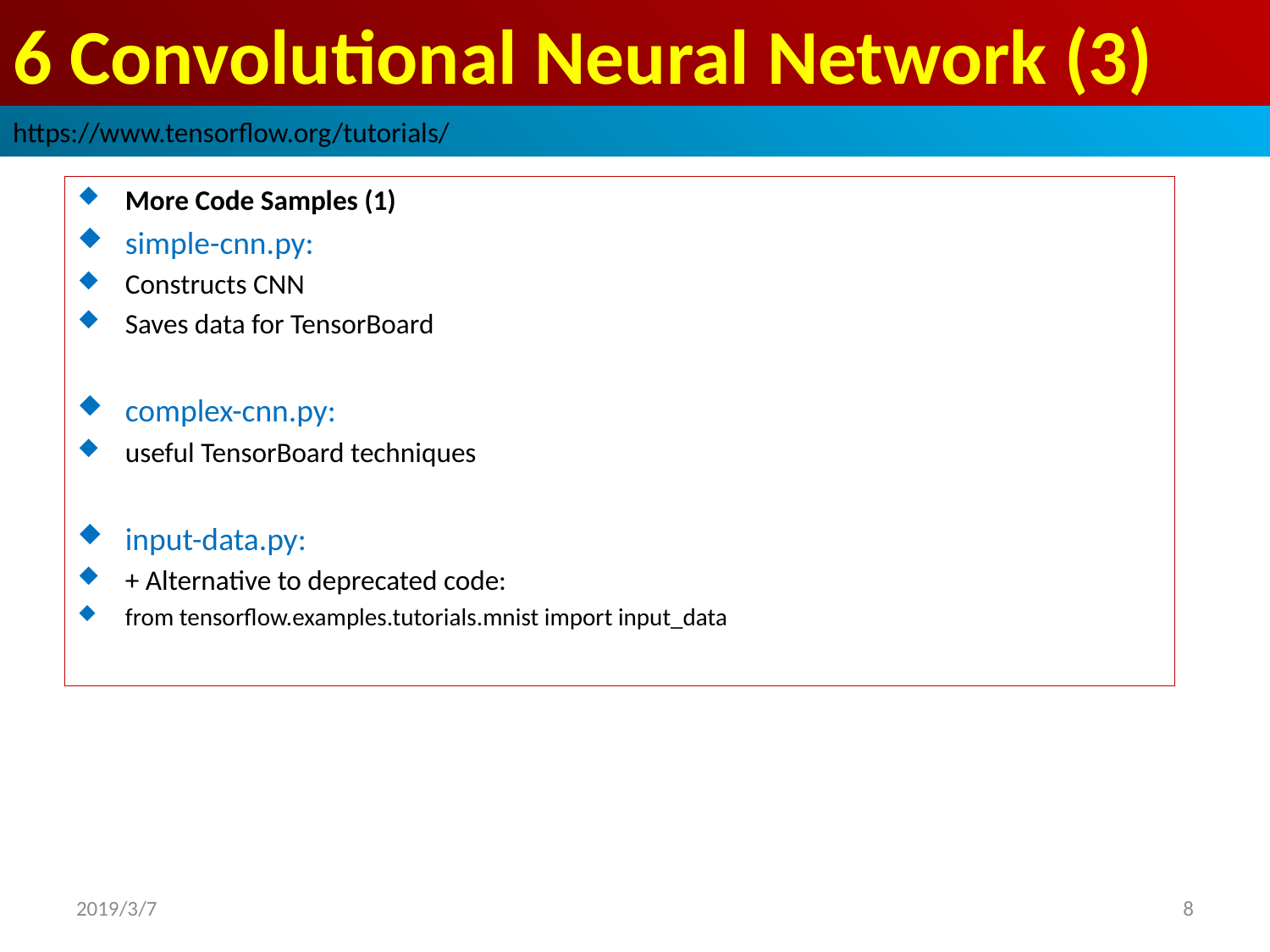

# 6 Convolutional Neural Network (3)
https://www.tensorflow.org/tutorials/
More Code Samples (1)
simple-cnn.py:
Constructs CNN
Saves data for TensorBoard

complex-cnn.py:
useful TensorBoard techniques

input-data.py:
+ Alternative to deprecated code:
from tensorflow.examples.tutorials.mnist import input_data

2019/3/7
8